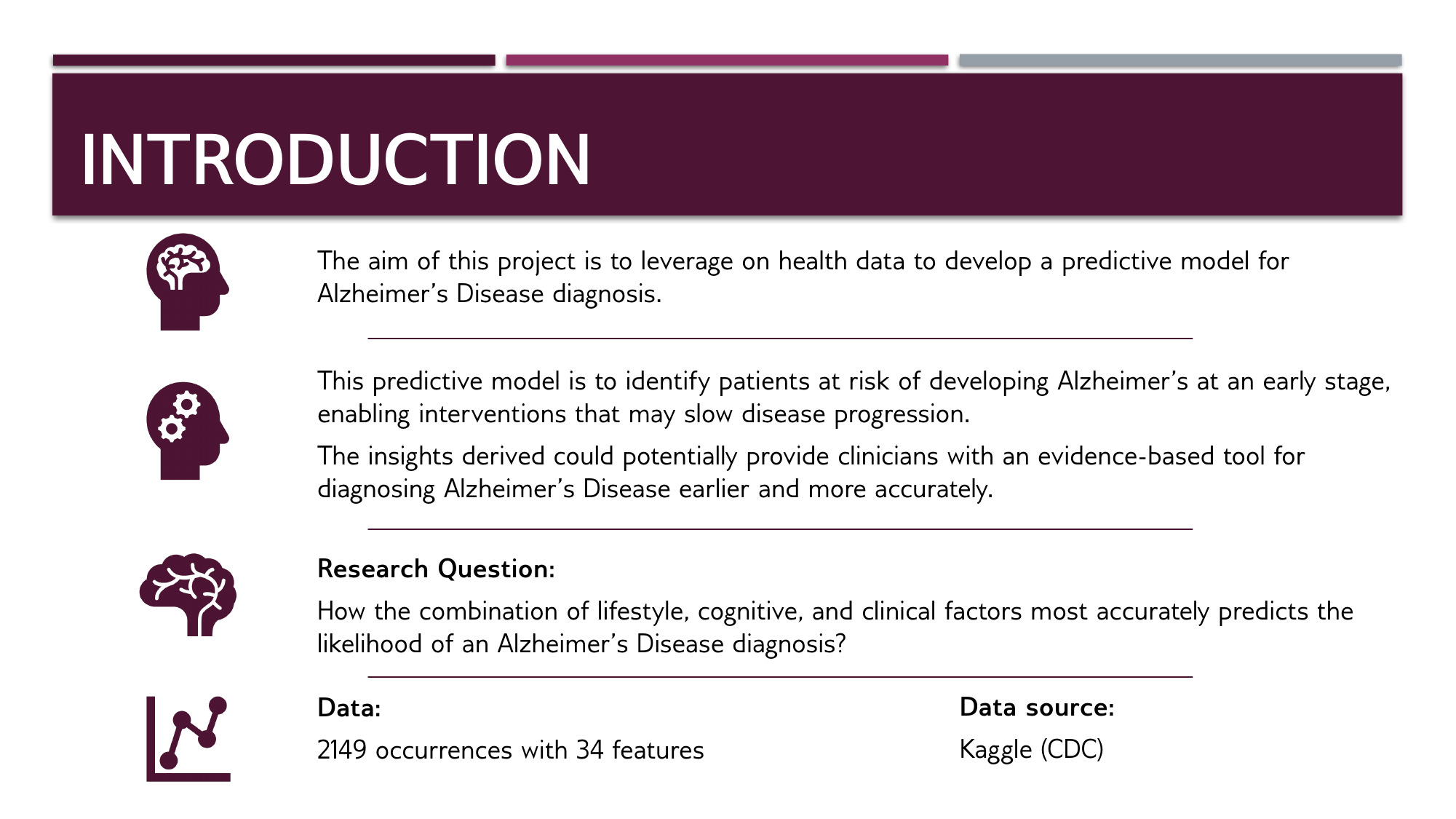

# Introduction

The aim of this project is to leverage on health data to develop a predictive model for Alzheimer’s Disease diagnosis.
This predictive model is to identify patients at risk of developing Alzheimer’s at an early stage, enabling interventions that may slow disease progression.
The insights derived could potentially provide clinicians with an evidence-based tool for diagnosing Alzheimer’s Disease earlier and more accurately.

Research Question:
How the combination of lifestyle, cognitive, and clinical factors most accurately predicts the likelihood of an Alzheimer’s Disease diagnosis?

Data source:
Kaggle (CDC)
Data:
2149 occurrences with 34 features